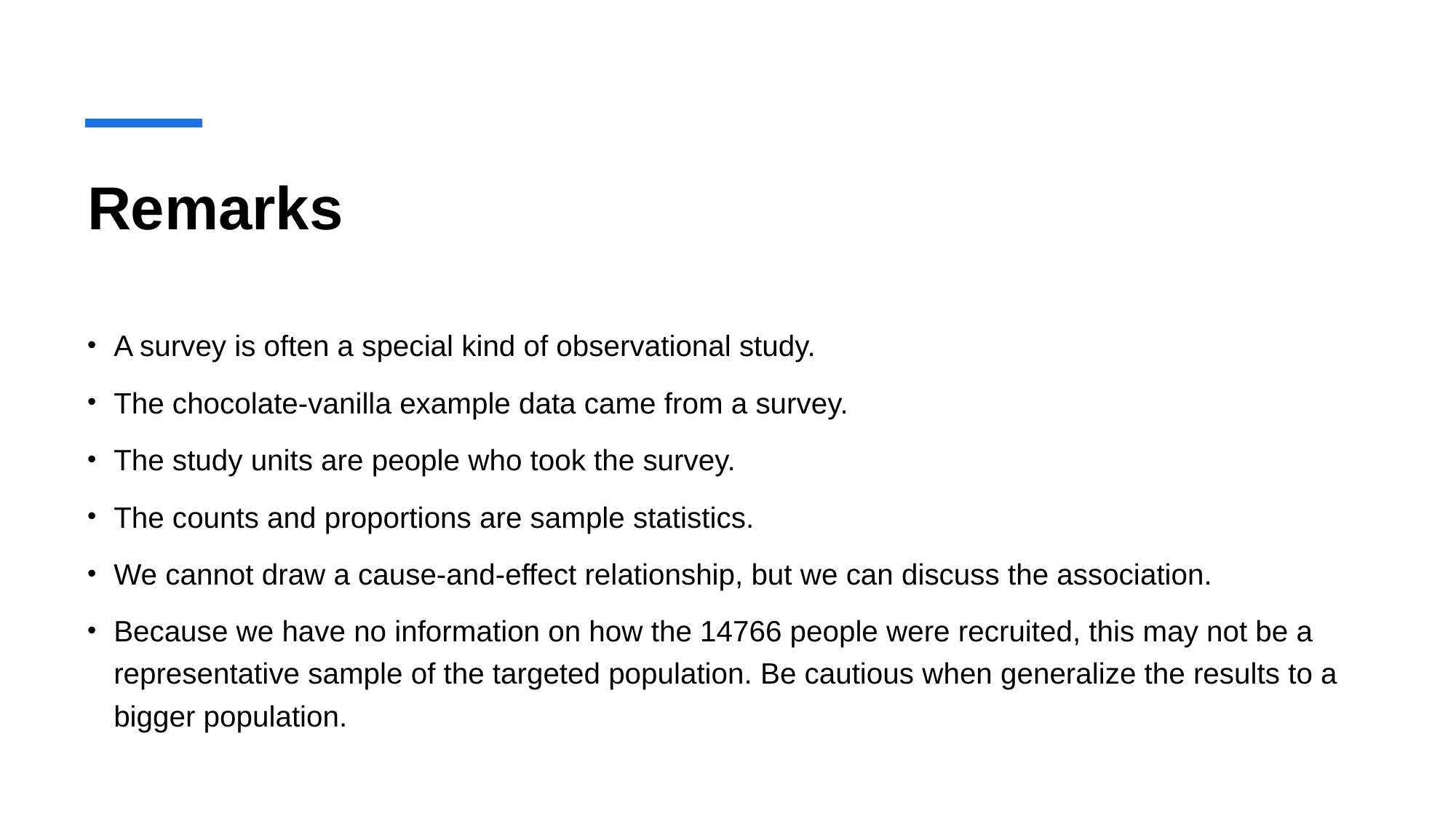

# Remarks
A survey is often a special kind of observational study.
The chocolate-vanilla example data came from a survey.
The study units are people who took the survey.
The counts and proportions are sample statistics.
We cannot draw a cause-and-effect relationship, but we can discuss the association.
Because we have no information on how the 14766 people were recruited, this may not be a representative sample of the targeted population. Be cautious when generalize the results to a bigger population.